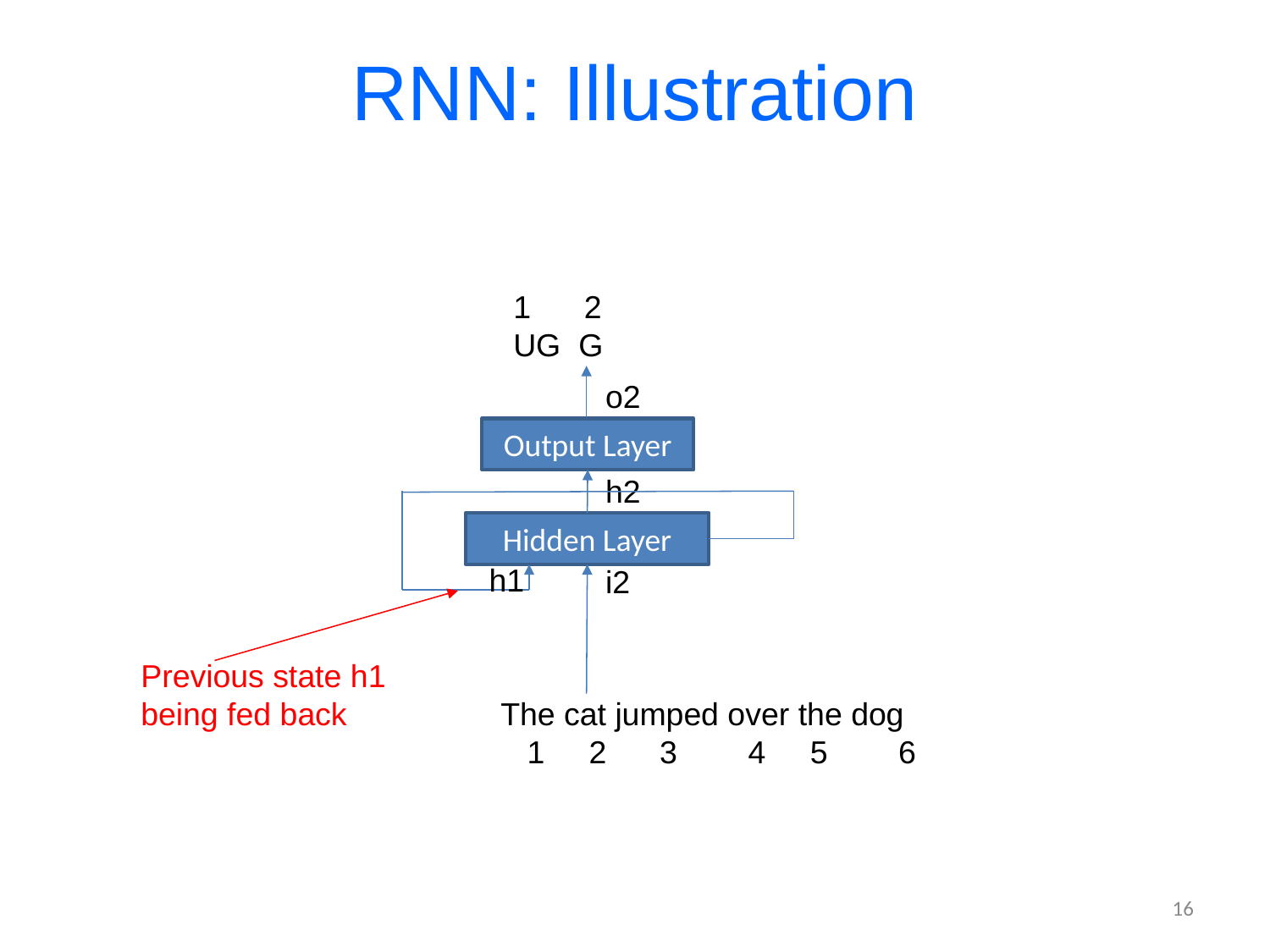

# RNN: Illustration
1      2
UG  G
o2
Output Layer
h2
Hidden Layer
h1
i2
Previous state h1
being fed back
The cat jumped over the dog
   1     2      3        4     5        6
16